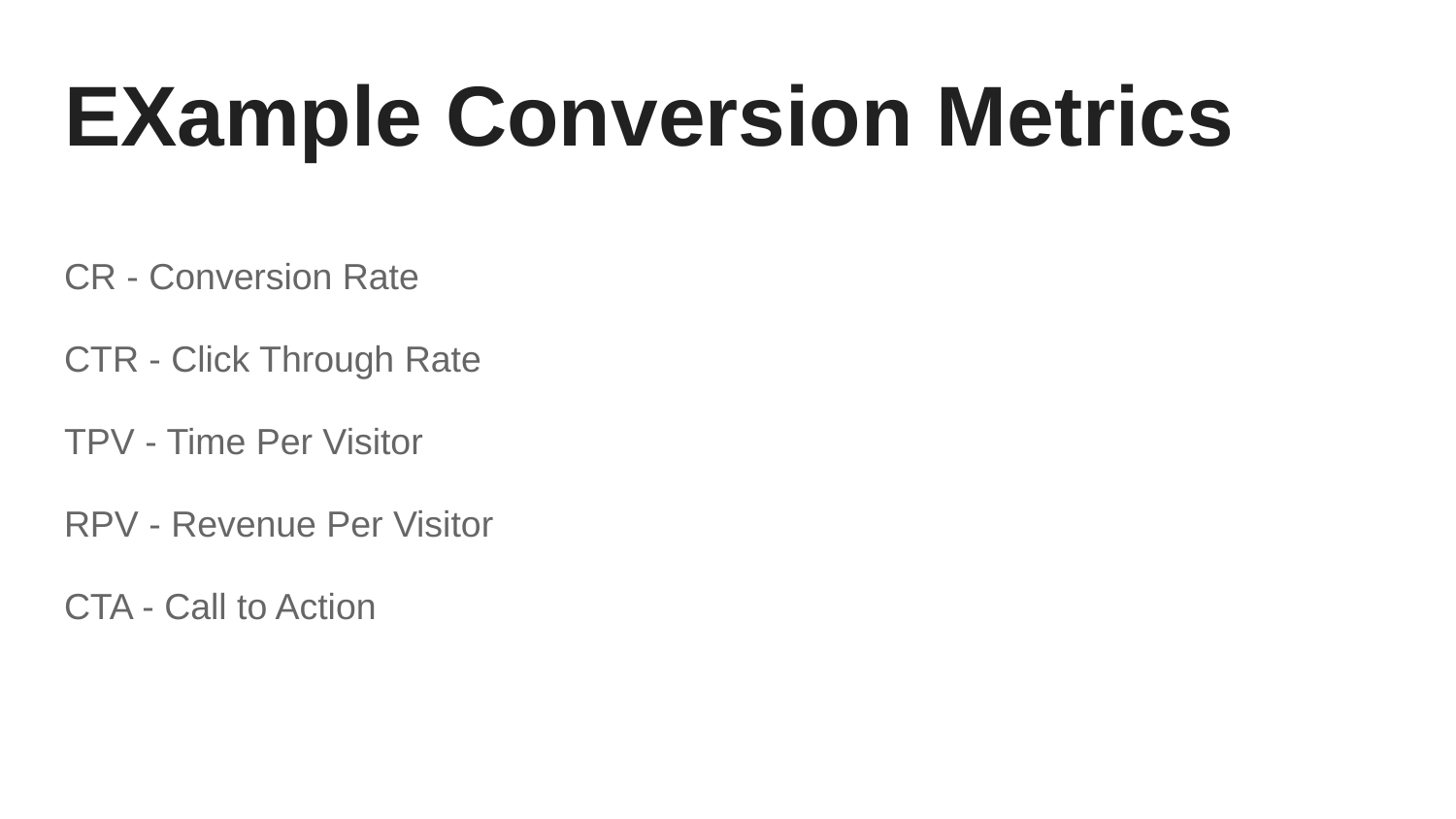

# EXample Conversion Metrics
CR - Conversion Rate
CTR - Click Through Rate
TPV - Time Per Visitor
RPV - Revenue Per Visitor
CTA - Call to Action